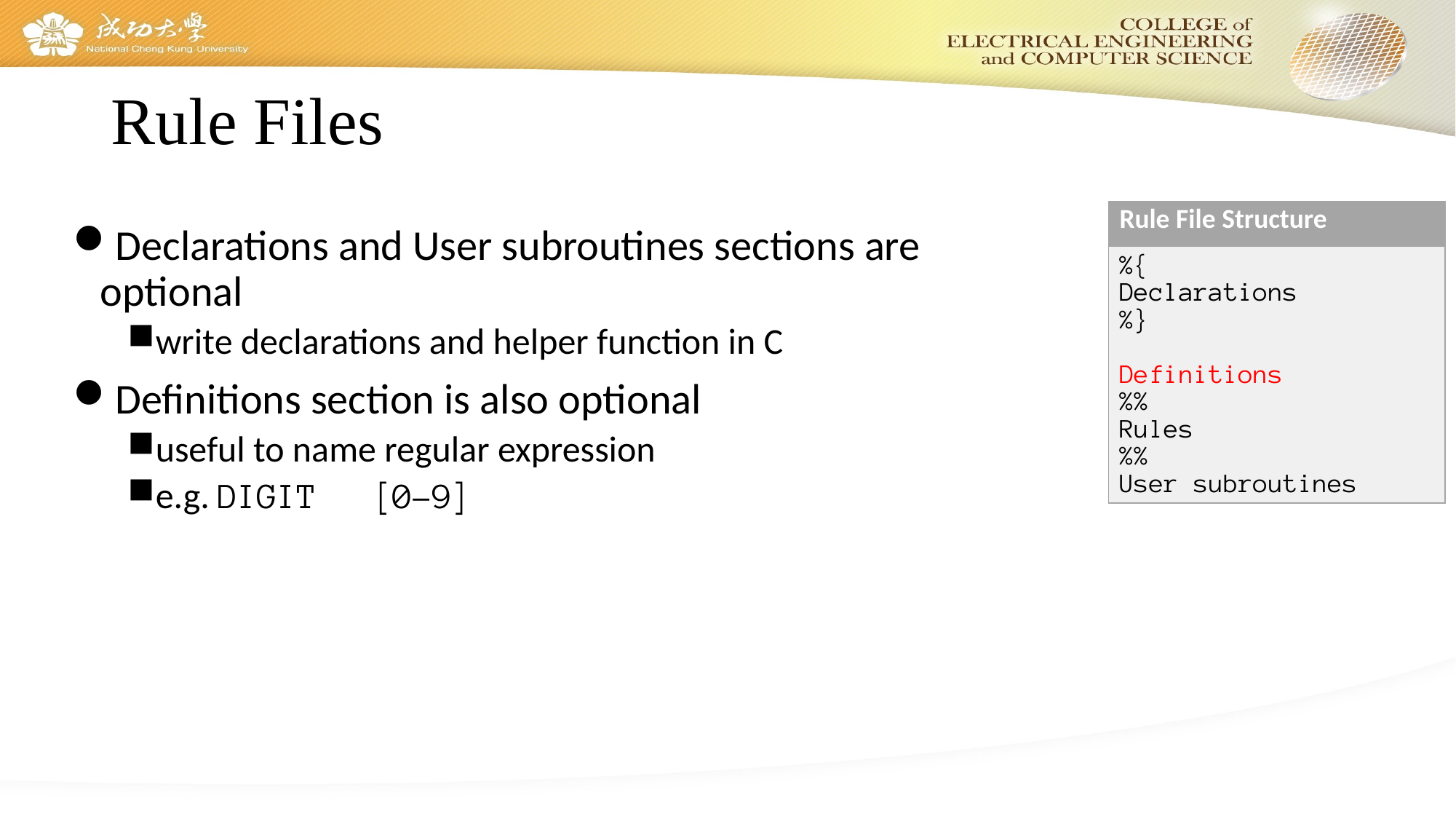

# Rule Files
| Rule File Structure |
| --- |
| %{ Declarations %} Definitions %% Rules %% User subroutines |
Declarations and User subroutines sections are optional
write declarations and helper function in C
Definitions section is also optional
useful to name regular expression
e.g. DIGIT	[0-9]